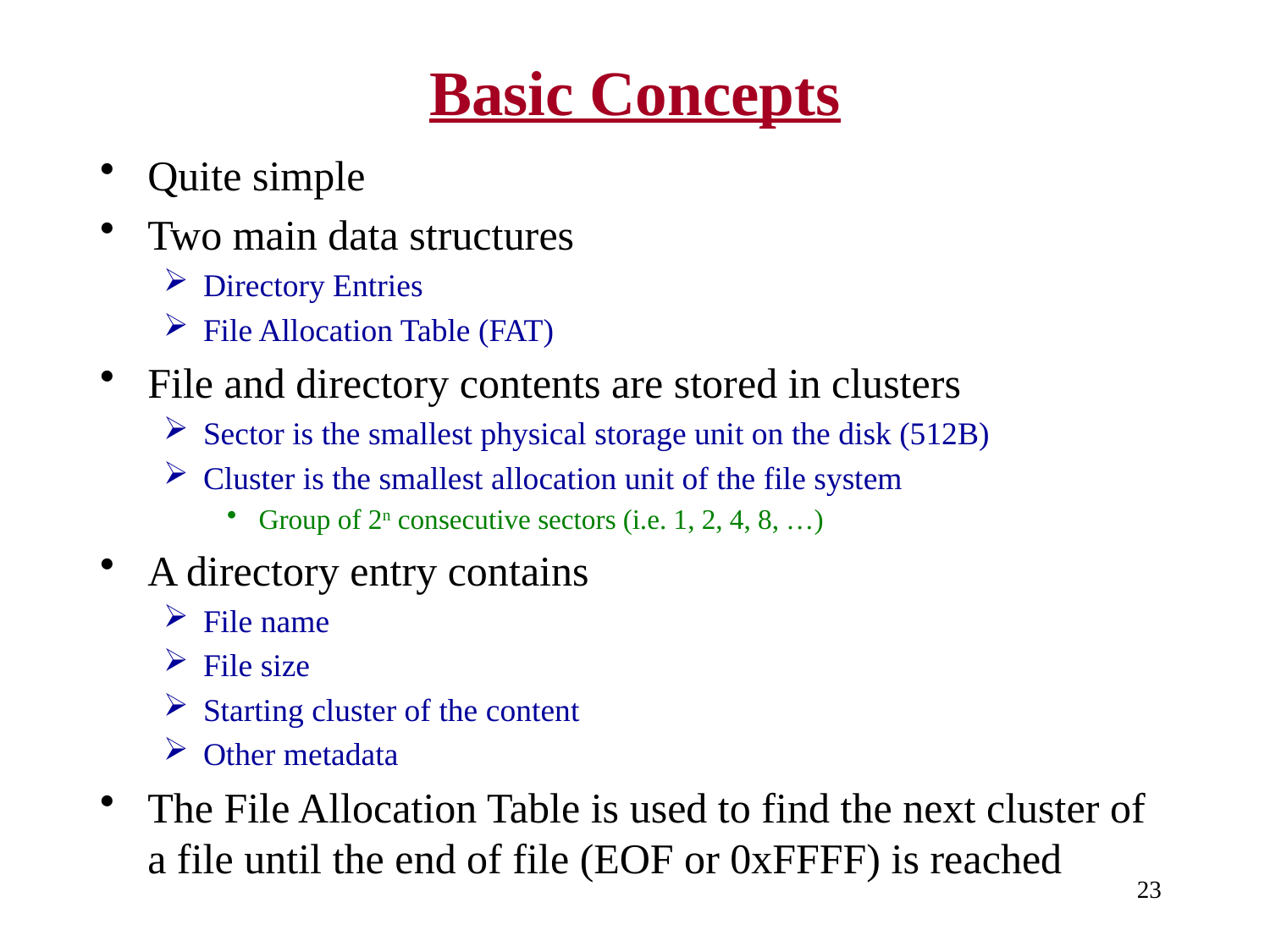

# Basic Concepts
Quite simple
Two main data structures
Directory Entries
File Allocation Table (FAT)
File and directory contents are stored in clusters
Sector is the smallest physical storage unit on the disk (512B)
Cluster is the smallest allocation unit of the file system
Group of 2n consecutive sectors (i.e. 1, 2, 4, 8, …)
A directory entry contains
File name
File size
Starting cluster of the content
Other metadata
The File Allocation Table is used to find the next cluster of a file until the end of file (EOF or 0xFFFF) is reached
23